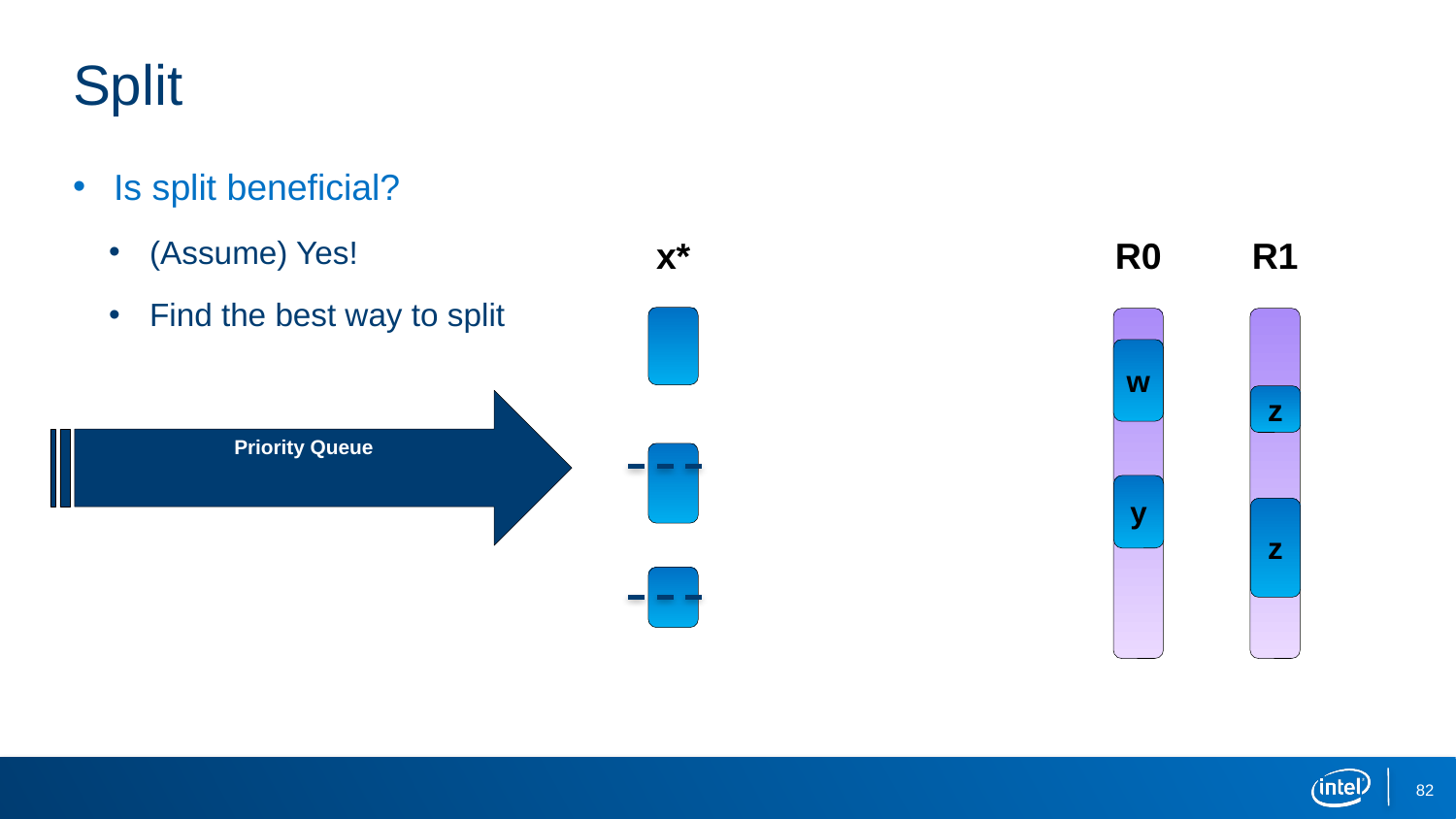

# Split
Is split beneficial?
(Assume) Yes!
Find the best way to split

R0
R1
x*

w
z
Priority Queue

y
z

82